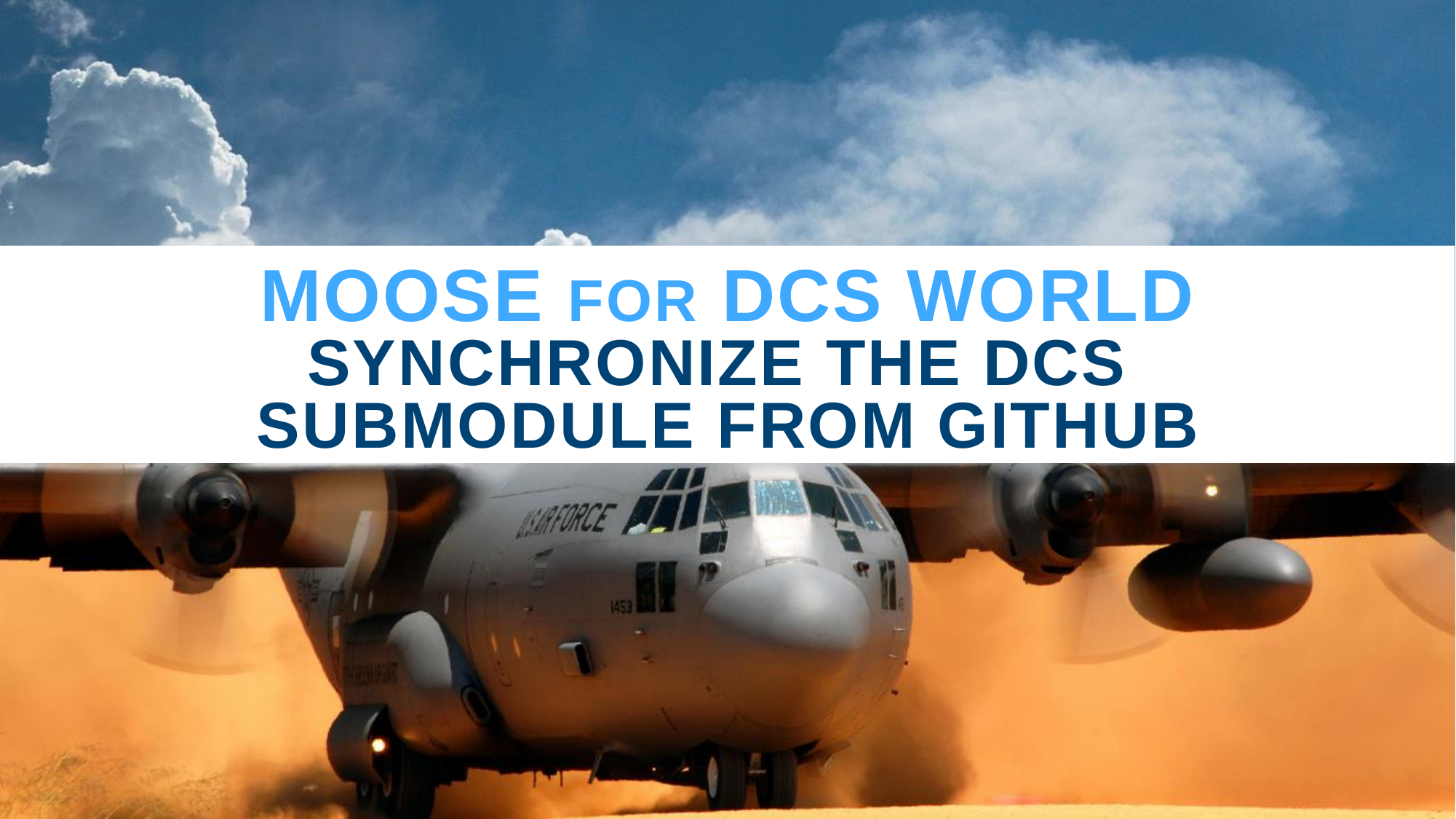

# moose for dcs world Synchronize the DCS submodule from github